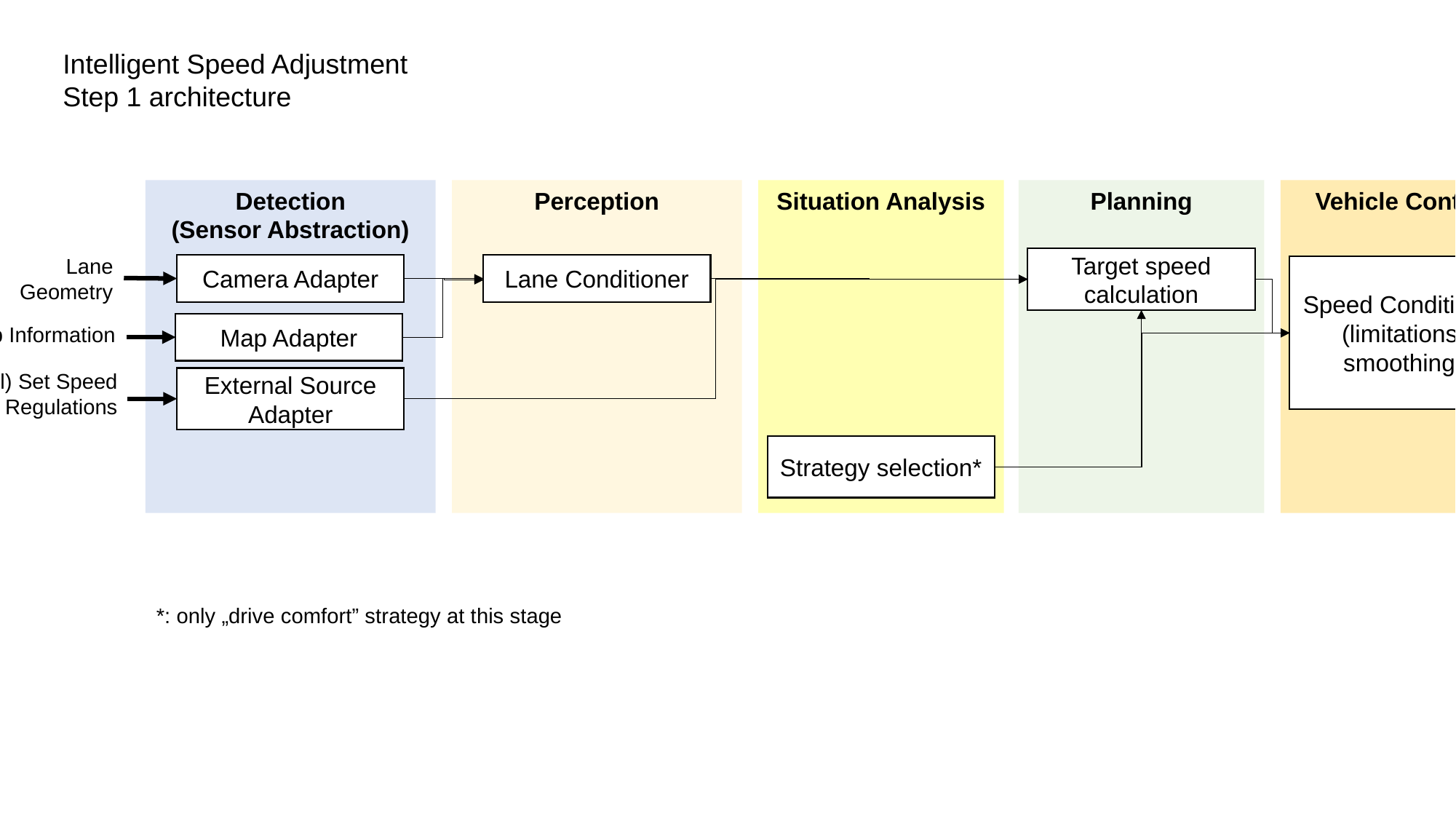

Intelligent Speed Adjustment
Step 1 architecture
Vehicle Control
Actuator Control
(Actuator Abstraction)
Planning
Perception
Situation Analysis
Detection
(Sensor Abstraction)
Lane Geometry
Target speed calculation
Camera Adapter
Lane Conditioner
Speed Conditioner
(limitations, smoothing)
Actuator target values
Map Adapter
Static Map Information
Driver (model) Set Speed
Local Regulations
External Source Adapter
Strategy selection*
*: only „drive comfort” strategy at this stage